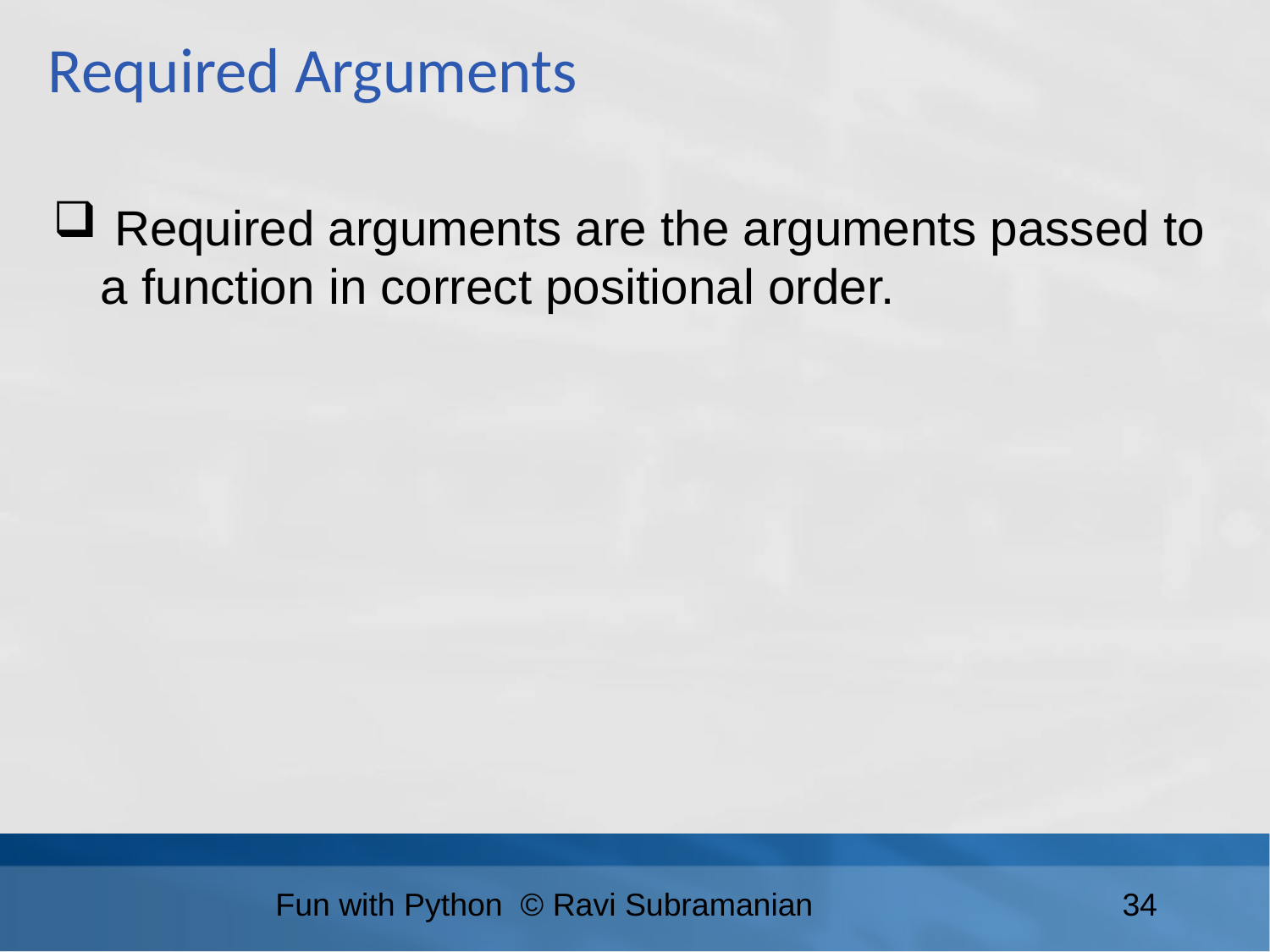

Required Arguments
 Required arguments are the arguments passed to a function in correct positional order.